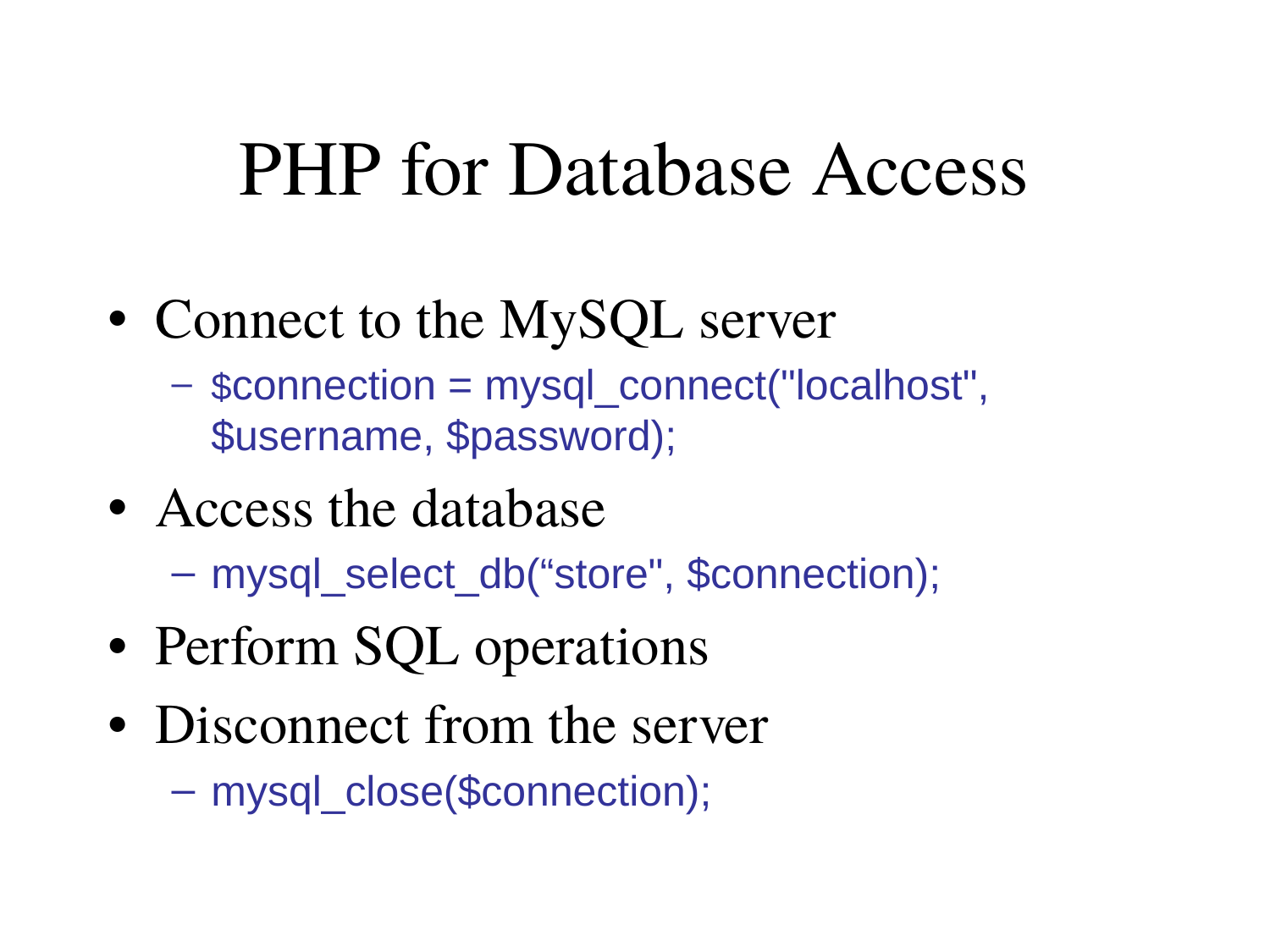

# PHP for Database Access
Connect to the MySQL server
$connection = mysql_connect("localhost", $username, $password);
Access the database
mysql_select_db(“store", $connection);
Perform SQL operations
Disconnect from the server
mysql_close($connection);